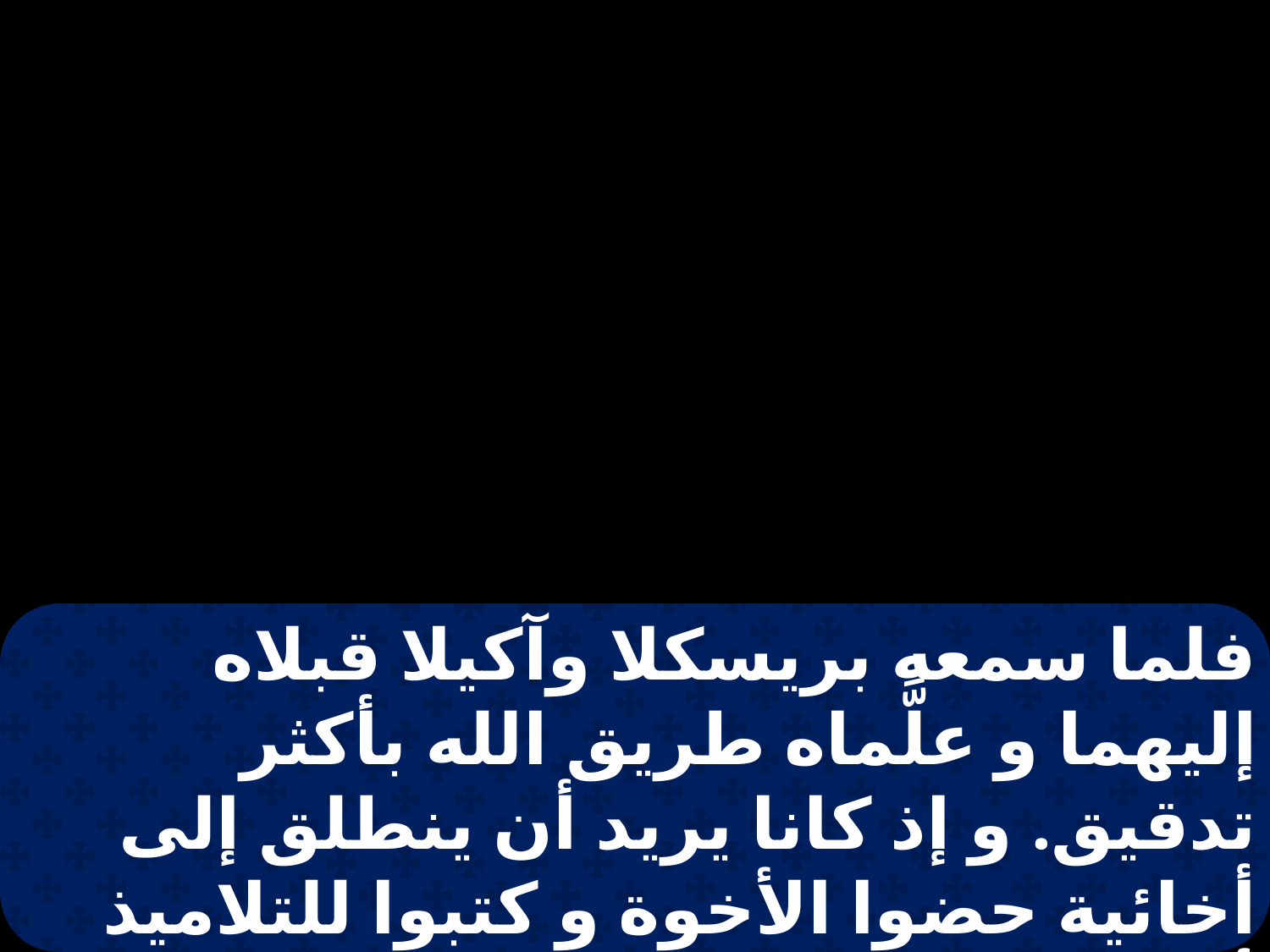

فلما سمعه بريسكلا وآكيلا قبلاه إليهما و علَّماه طريق الله بأكثر تدقيق. و إذ كانا يريد أن ينطلق إلى أخائية حضوا الأخوة و كتبوا للتلاميذ أن يقبلوه . فلما جاء هذا نفع المؤمنين كثيراً بالنعمة. لأنه كان  يُفحم اليهود